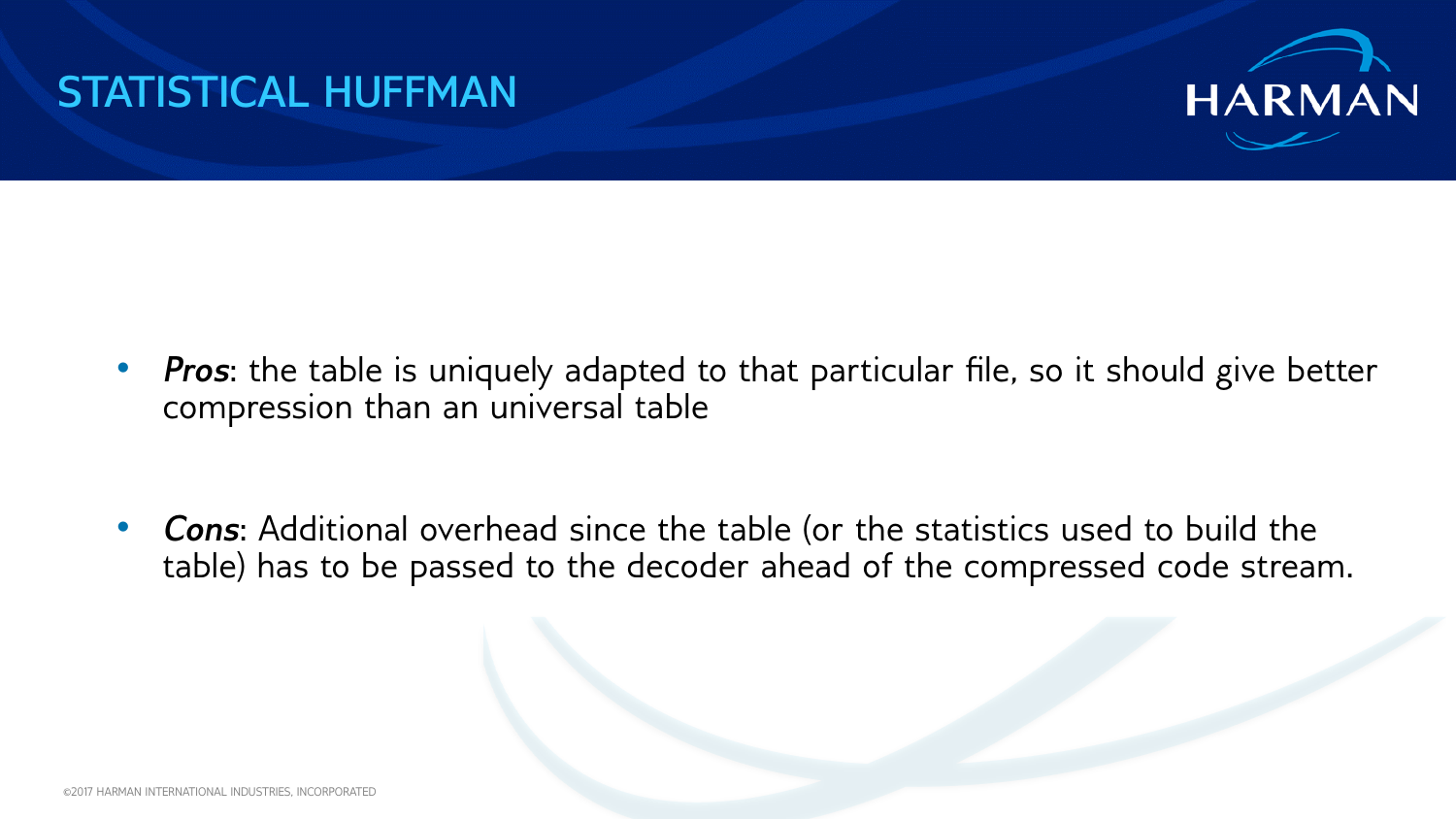

Statistical Huffman

#

Pros: the table is uniquely adapted to that particular file, so it should give better compression than an universal table

Cons: Additional overhead since the table (or the statistics used to build the table) has to be passed to the decoder ahead of the compressed code stream.